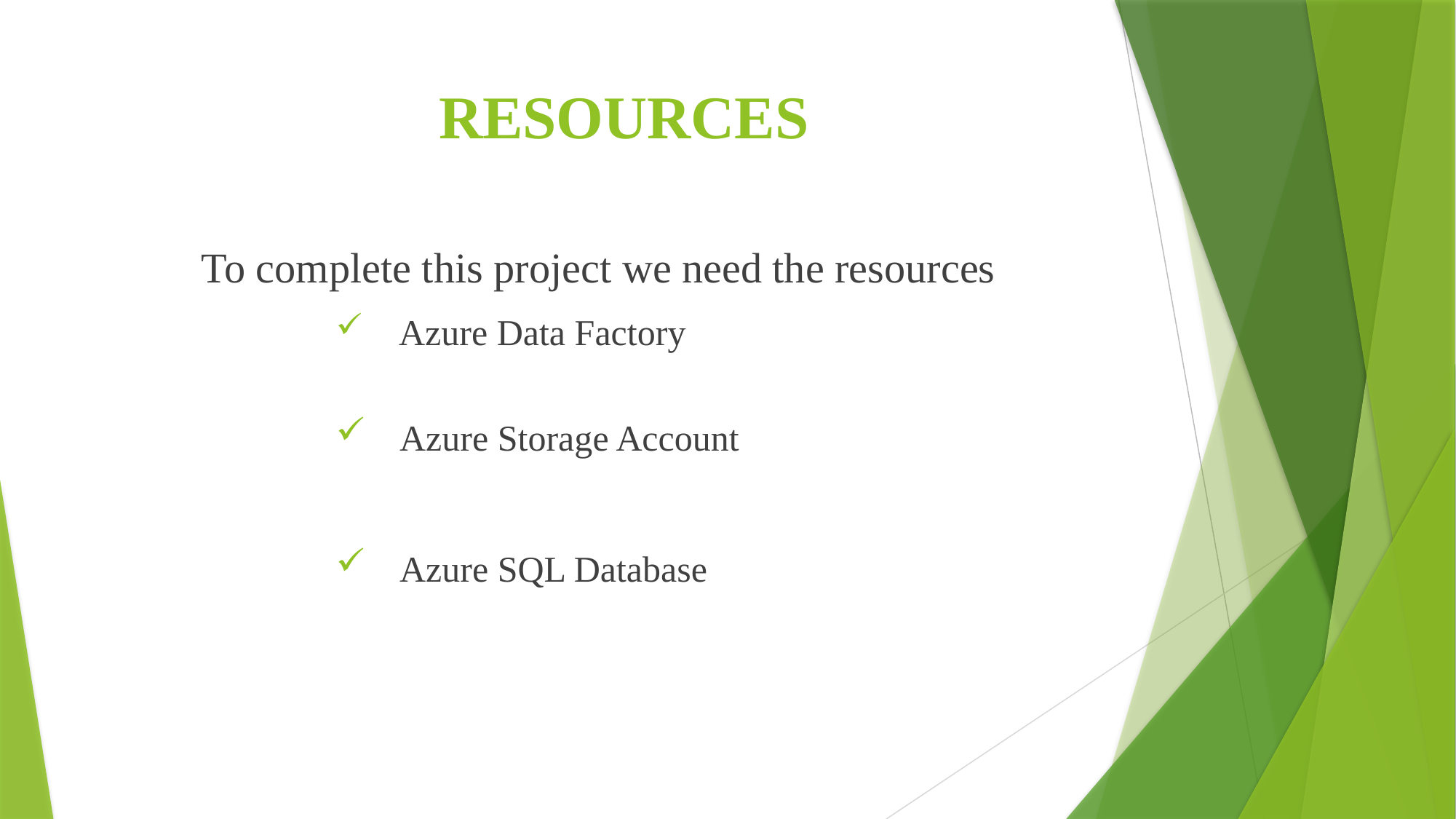

# RESOURCES
To complete this project we need the resources
 Azure Data Factory

 Azure Storage Account

 Azure SQL Database